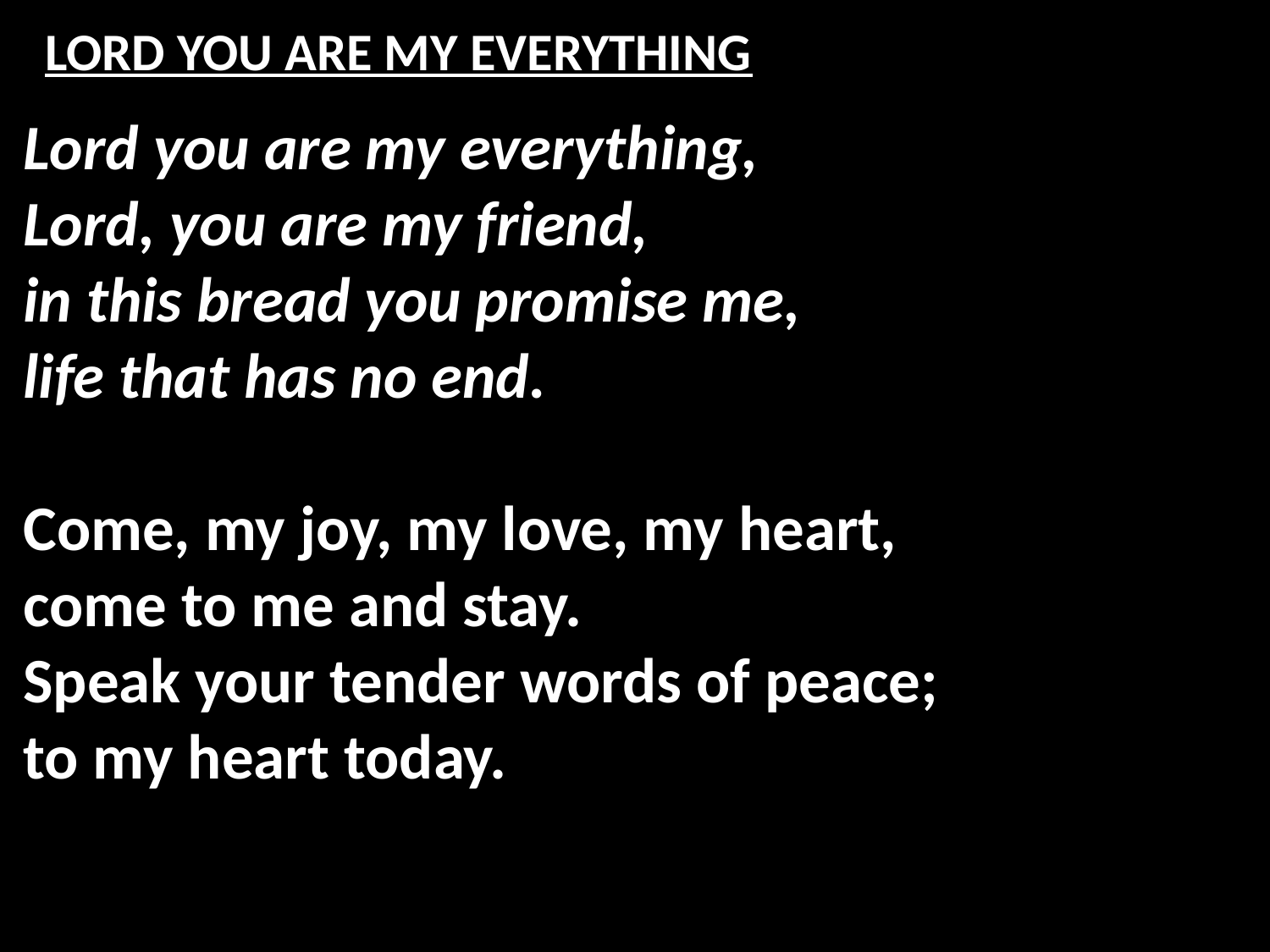

# LORD YOU ARE MY EVERYTHING
Lord you are my everything,
Lord, you are my friend,
in this bread you promise me,
life that has no end.

Come, my joy, my love, my heart,
come to me and stay.
Speak your tender words of peace;
to my heart today.